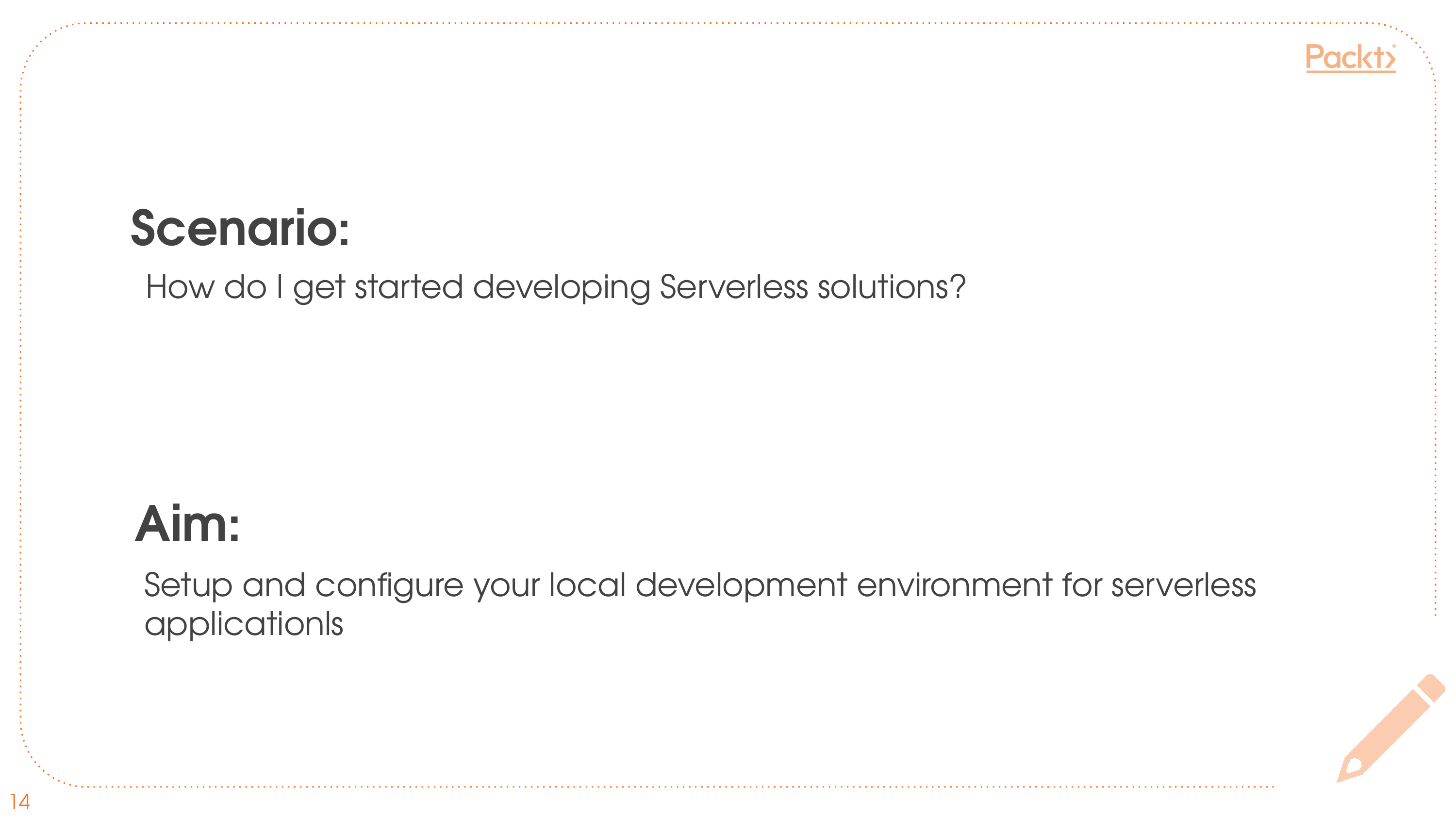

Sld2
Slide12
Scenario: Write the Scenario here
Scenario:
How do I get started developing Serverless solutions?

Aim:
Setup and configure your local development environment for serverless applicationls
14